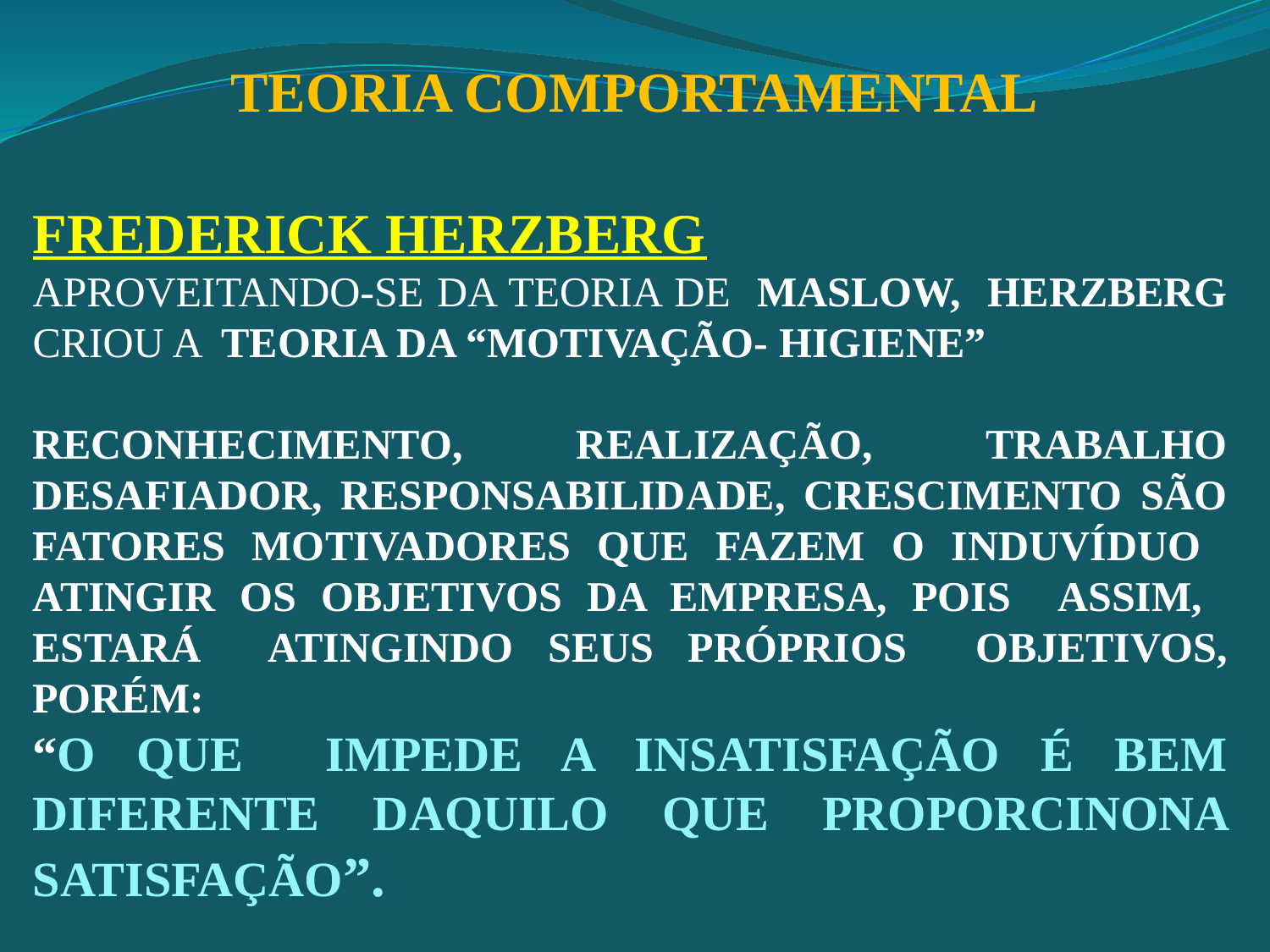

TEORIA COMPORTAMENTAL
FREDERICK HERZBERG
APROVEITANDO-SE DA TEORIA DE  MASLOW,  HERZBERG CRIOU A  TEORIA DA “MOTIVAÇÃO- HIGIENE”

RECONHECIMENTO, REALIZAÇÃO, TRABALHO DESAFIADOR, RESPONSABILIDADE, CRESCIMENTO SÃO FATORES MOTIVADORES QUE FAZEM O INDUVÍDUO  ATINGIR OS OBJETIVOS DA EMPRESA, POIS  ASSIM,  ESTARÁ  ATINGINDO SEUS PRÓPRIOS  OBJETIVOS, PORÉM:
“O QUE  IMPEDE A INSATISFAÇÃO É BEM DIFERENTE DAQUILO QUE PROPORCINONA SATISFAÇÃO”.